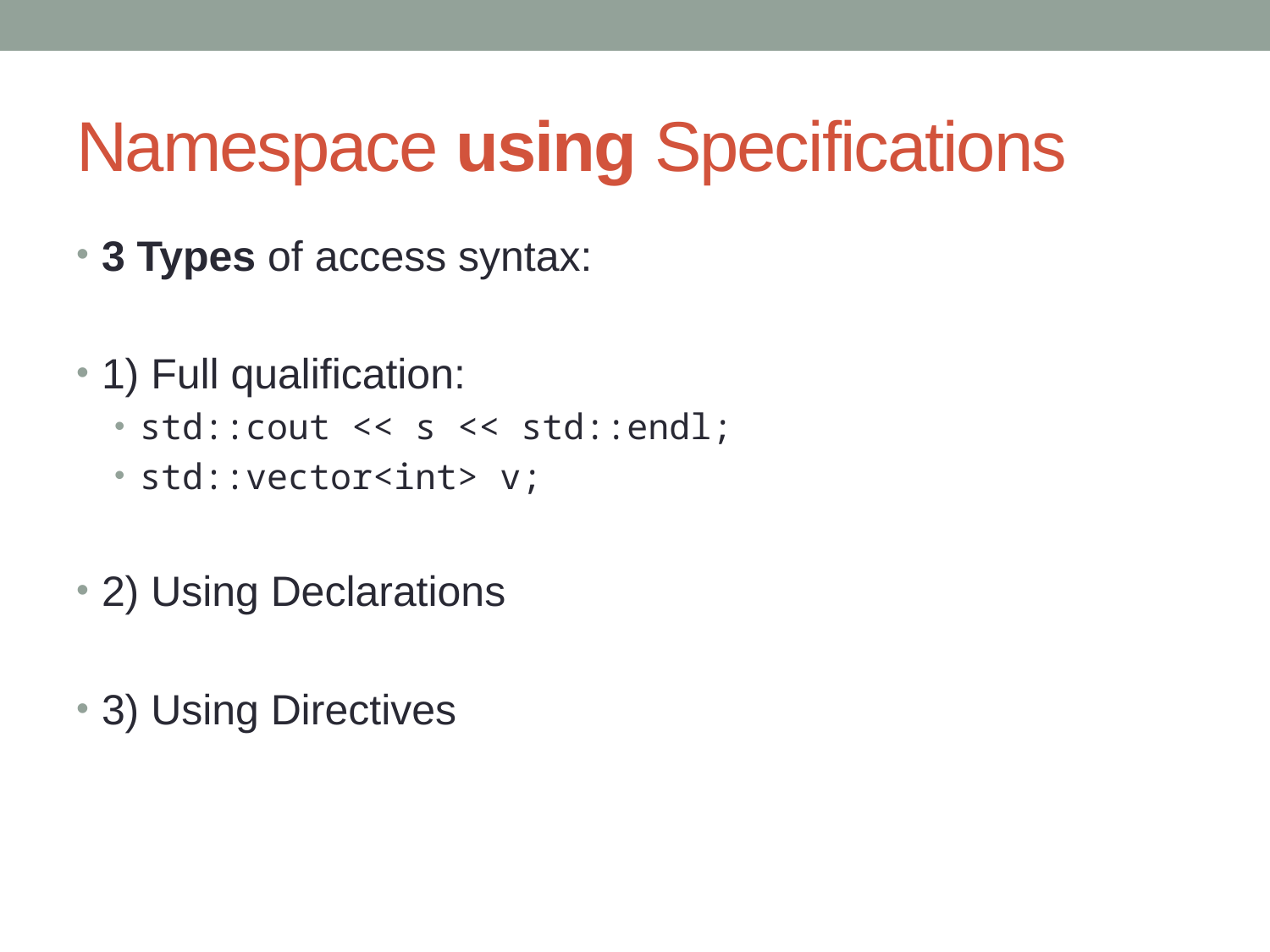

# Namespace using Specifications
3 Types of access syntax:

1) Full qualification:
std::cout << s << std::endl;
std::vector<int> v;

2) Using Declarations

3) Using Directives